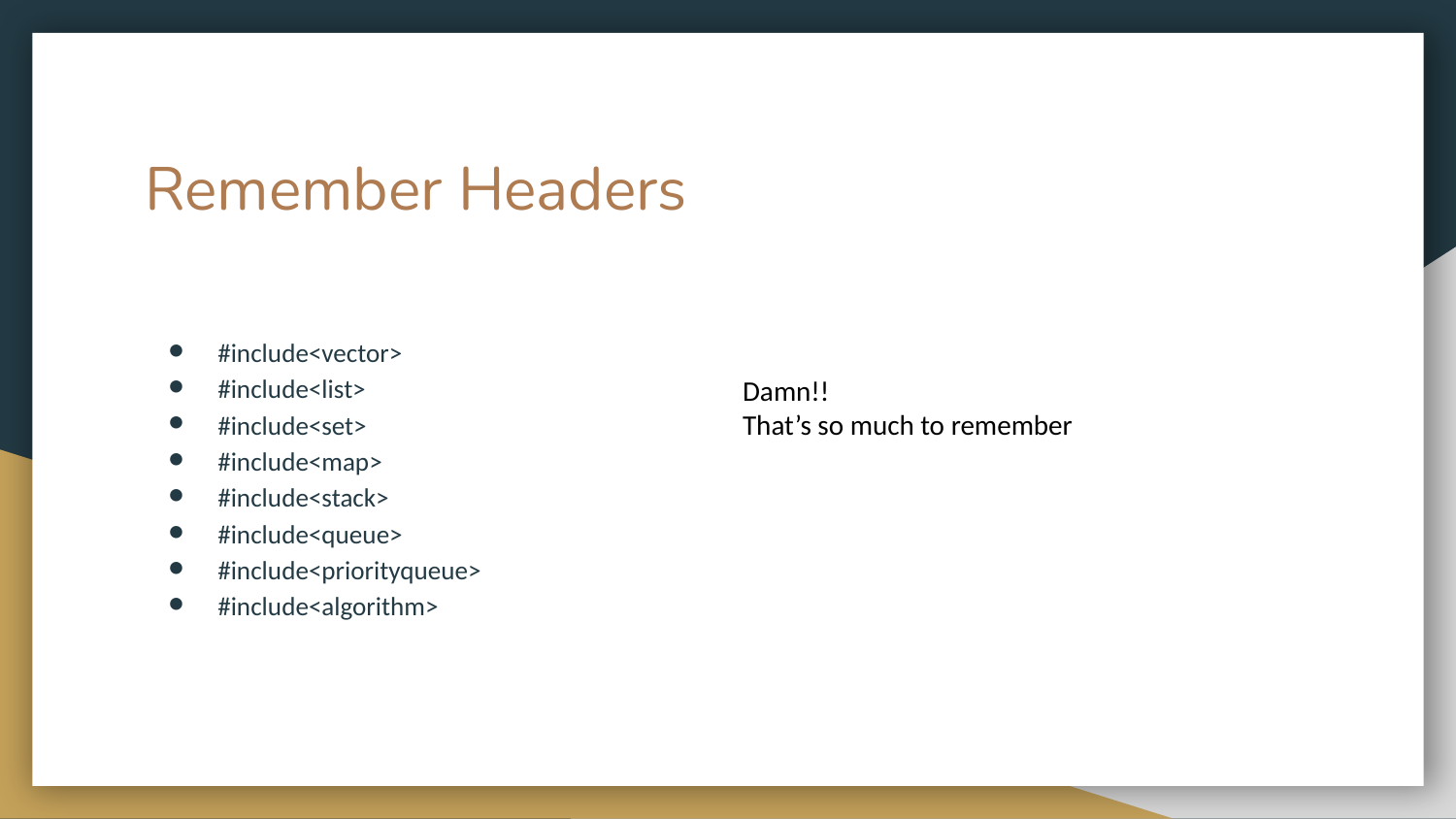

# Remember Headers
#include<vector>
#include<list>
#include<set>
#include<map>
#include<stack>
#include<queue>
#include<priorityqueue>
#include<algorithm>
Damn!!
That’s so much to remember